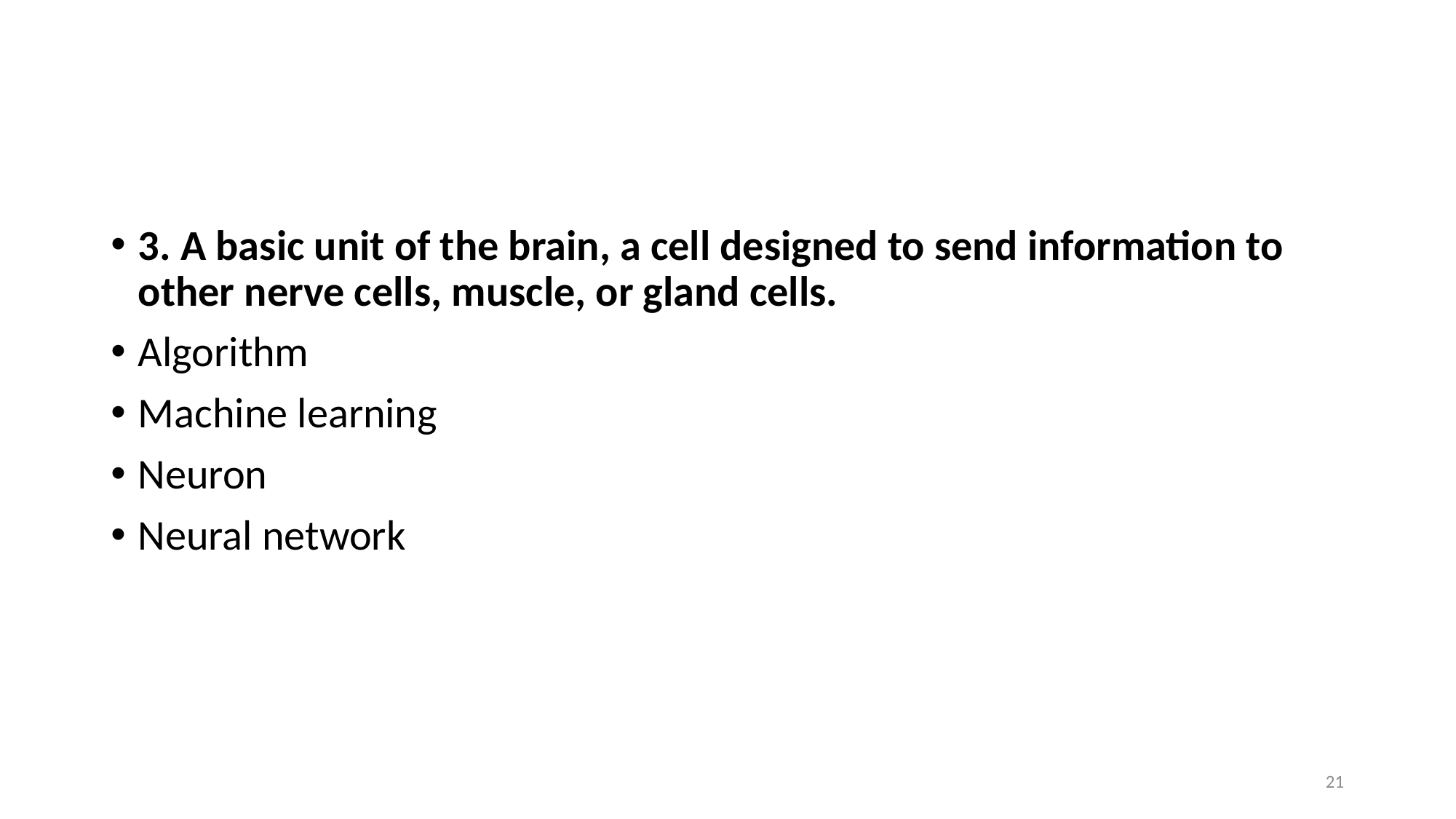

#
3. A basic unit of the brain, a cell designed to send information to other nerve cells, muscle, or gland cells.
Algorithm
Machine learning
Neuron
Neural network

21